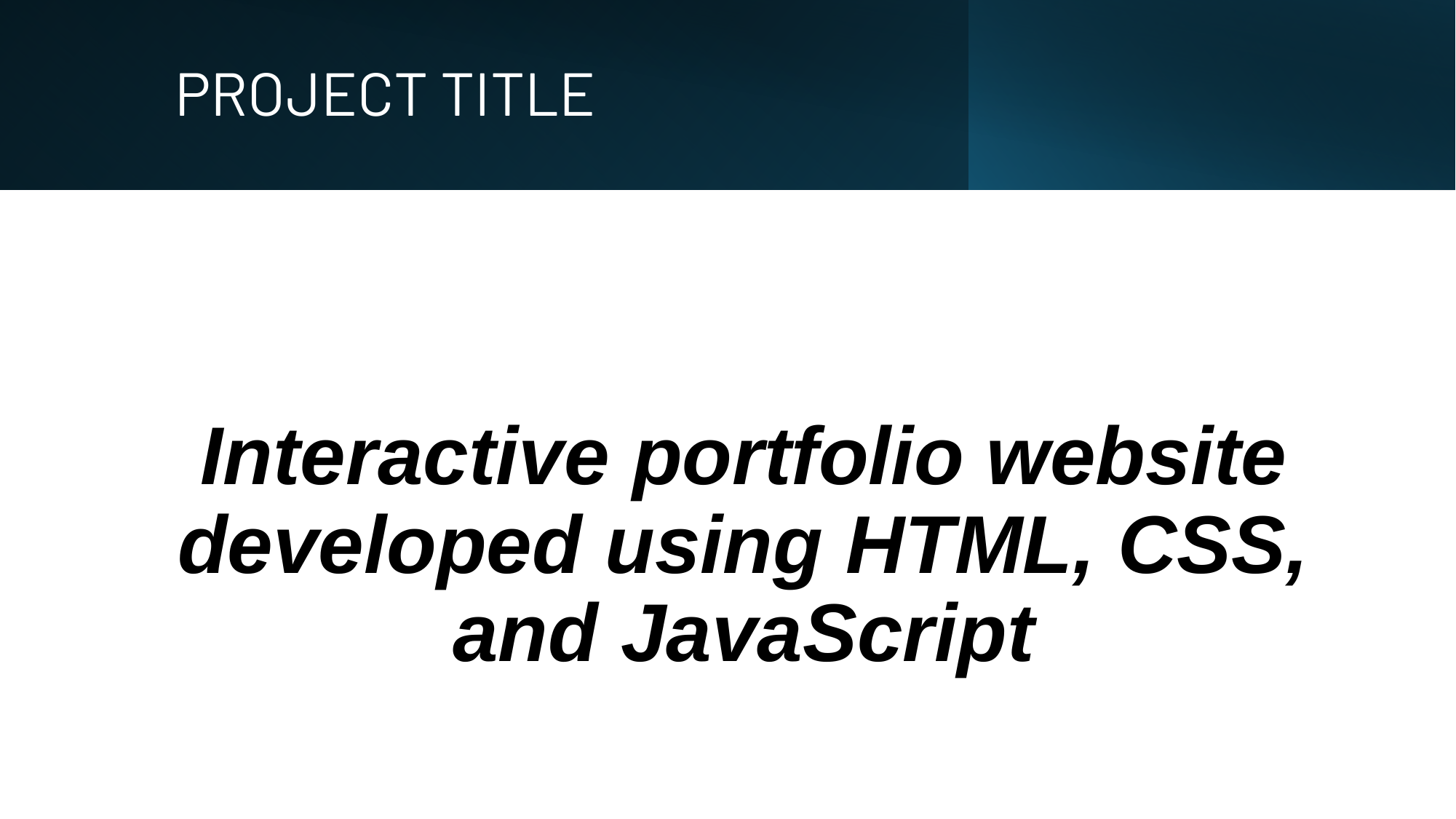

# PROJECT TITLE

Interactive portfolio website developed using HTML, CSS, and JavaScript